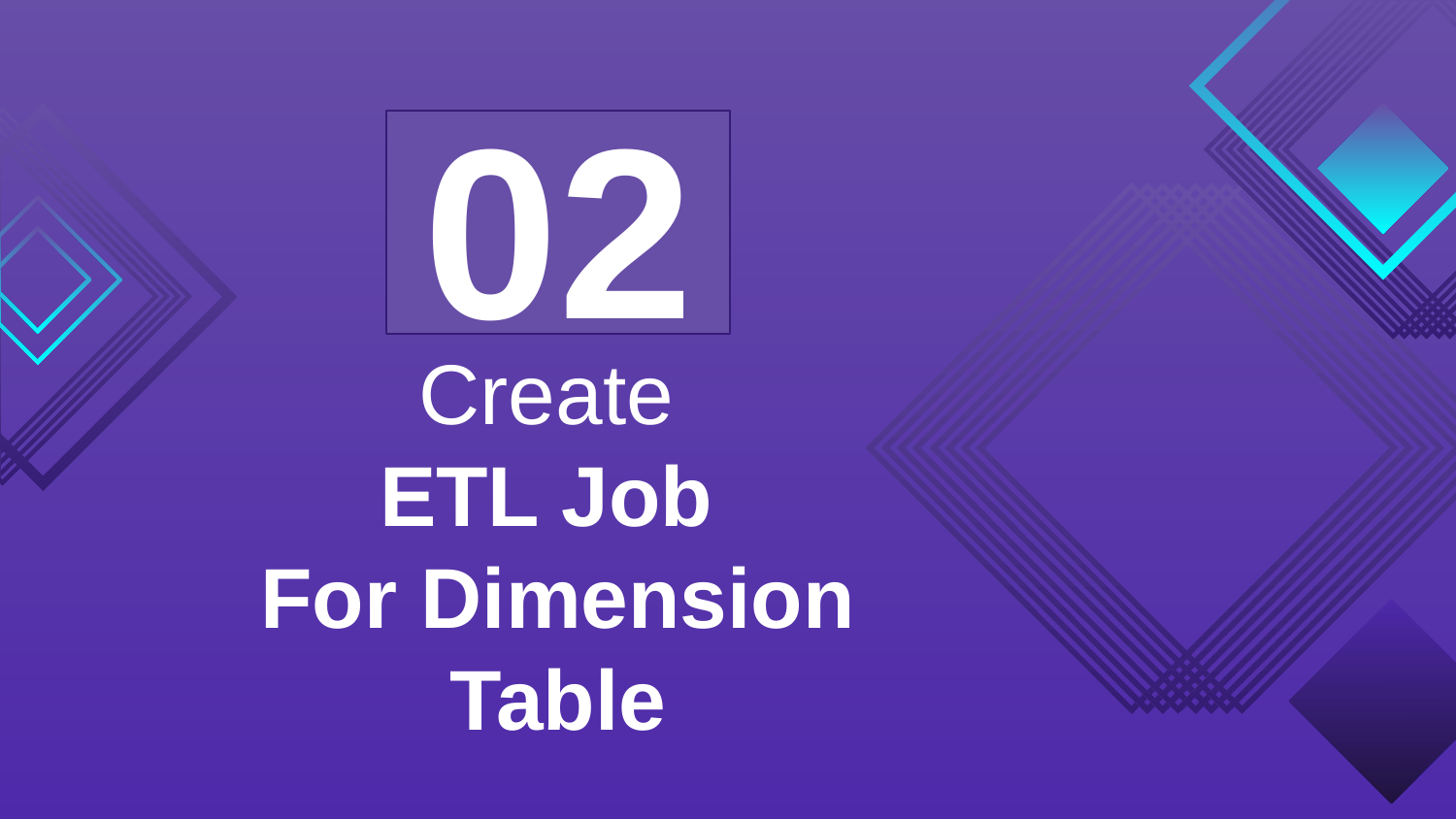

02
# Create ETL Job For Dimension Table